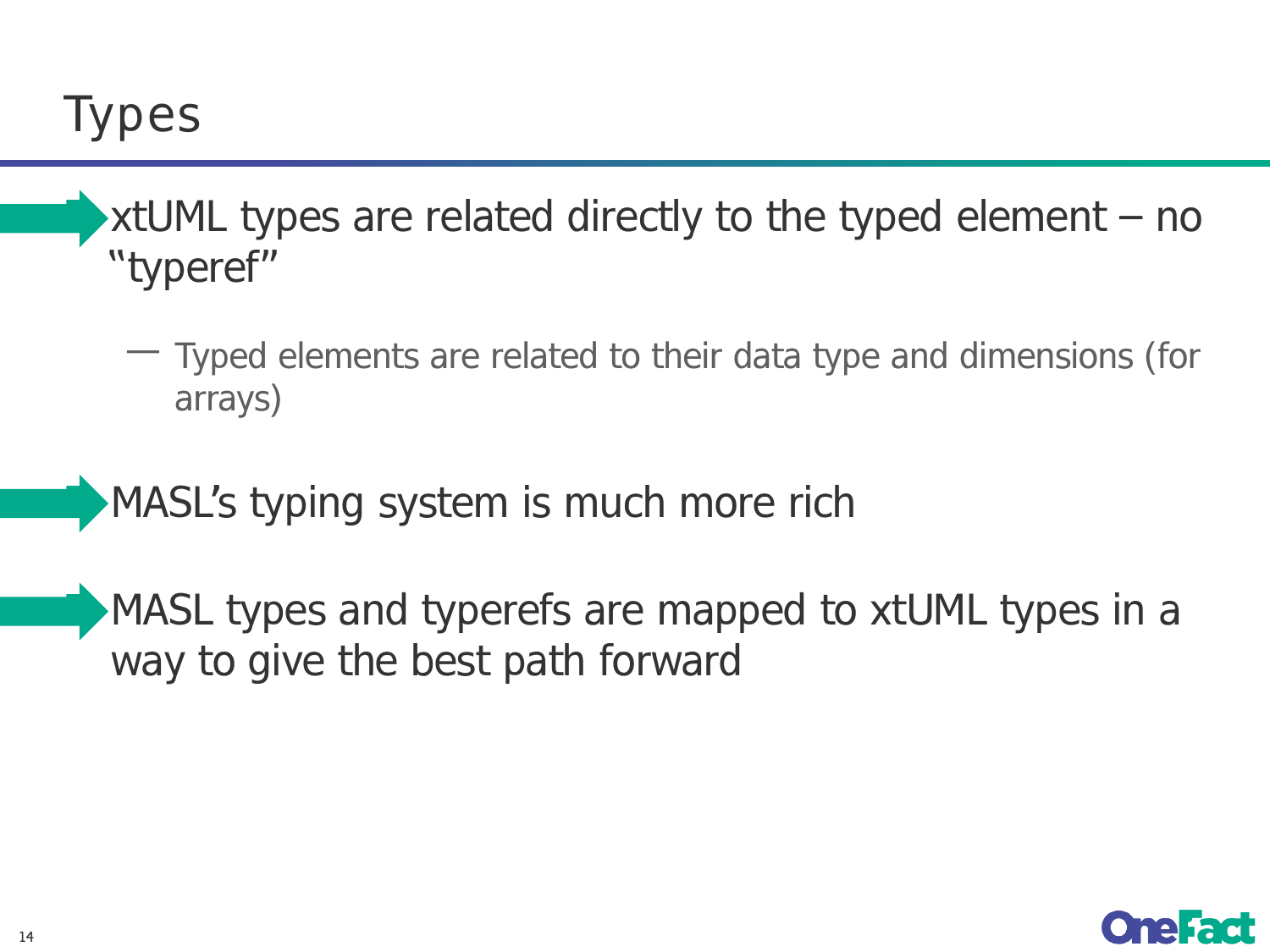

# Types

xtUML types are related directly to the typed element – no “typeref”
Typed elements are related to their data type and dimensions (for arrays)
MASL’s typing system is much more rich
MASL types and typerefs are mapped to xtUML types in a way to give the best path forward

14